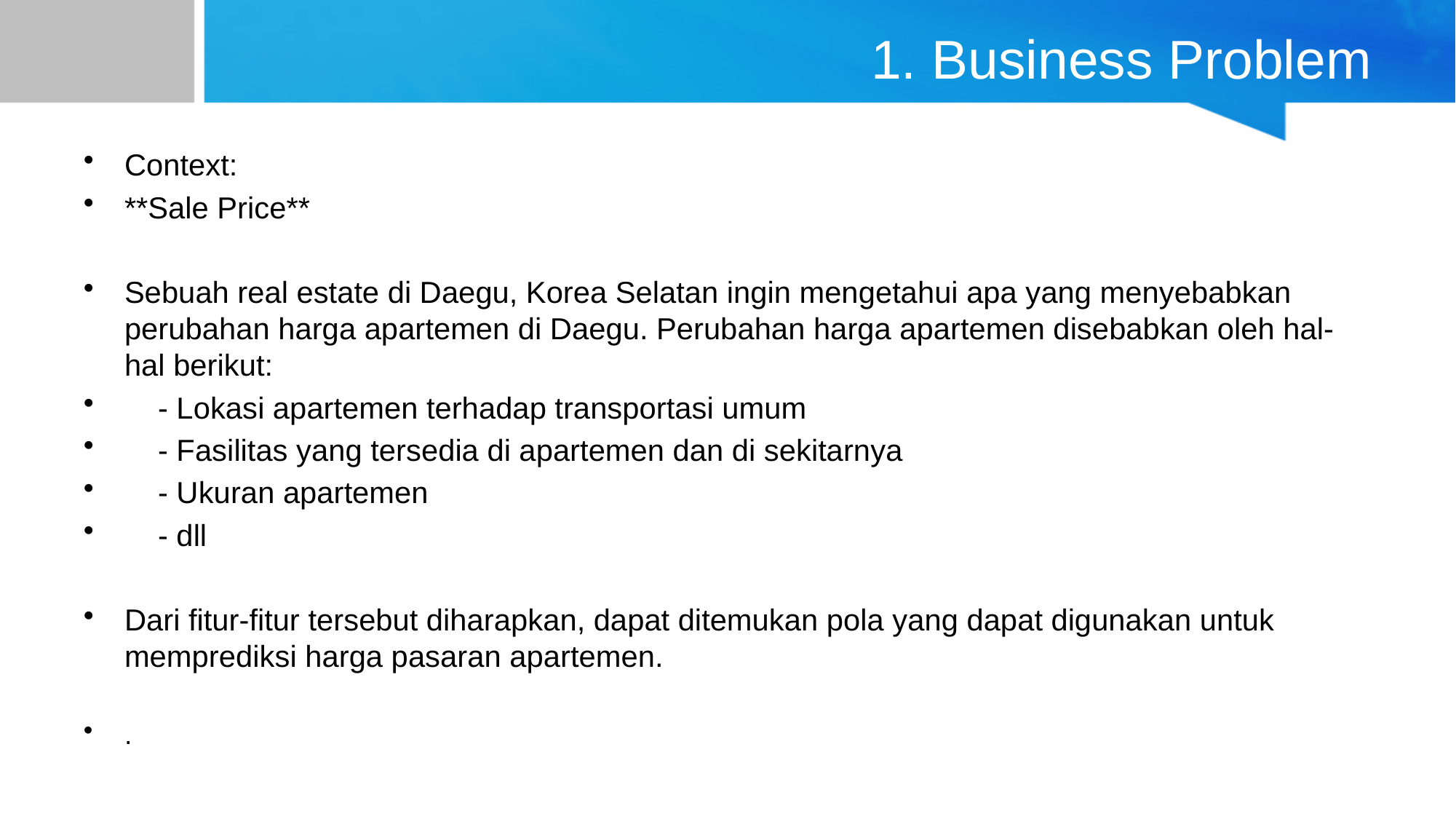

# 1. Business Problem
Context:
**Sale Price**

Sebuah real estate di Daegu, Korea Selatan ingin mengetahui apa yang menyebabkan perubahan harga apartemen di Daegu. Perubahan harga apartemen disebabkan oleh hal-hal berikut:
    - Lokasi apartemen terhadap transportasi umum
    - Fasilitas yang tersedia di apartemen dan di sekitarnya
    - Ukuran apartemen
    - dll

Dari fitur-fitur tersebut diharapkan, dapat ditemukan pola yang dapat digunakan untuk memprediksi harga pasaran apartemen.

.